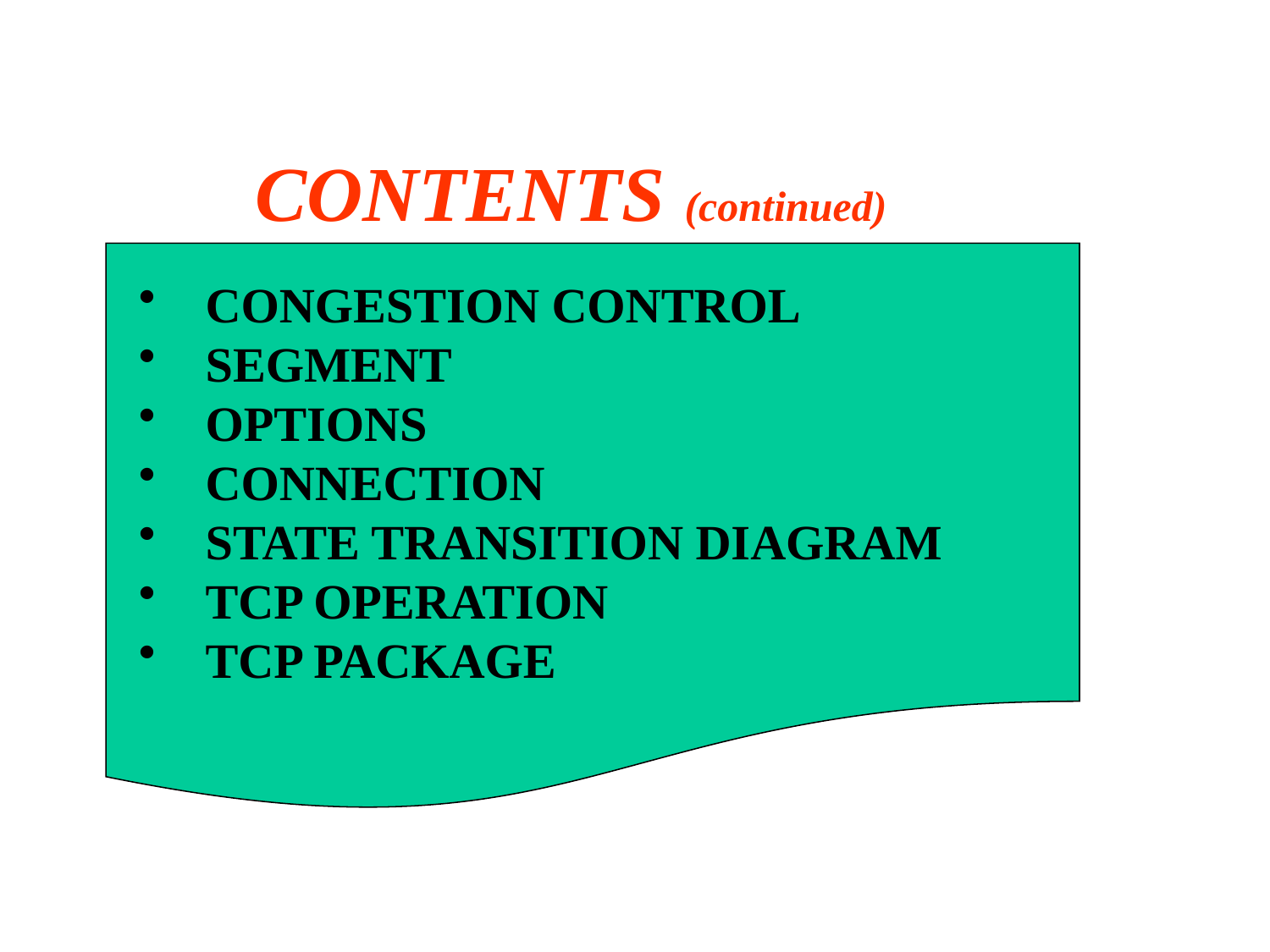

CONTENTS (continued)

   CONGESTION CONTROL
   SEGMENT
   OPTIONS
   CONNECTION
   STATE TRANSITION DIAGRAM
   TCP OPERATION
   TCP PACKAGE